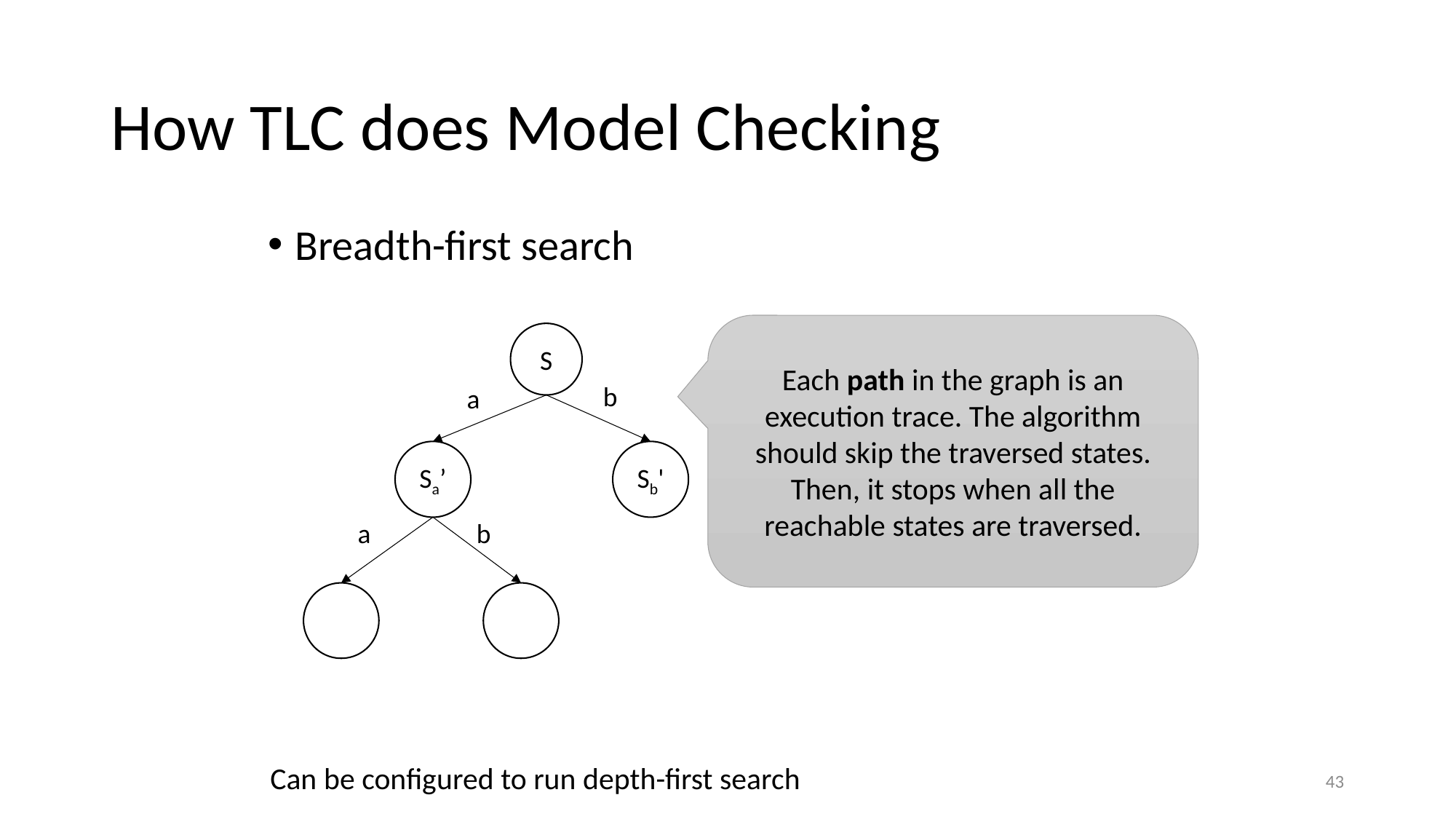

# How TLC does Model Checking
Breadth-first search

Each path in the graph is an execution trace. The algorithm should skip the traversed states. Then, it stops when all the reachable states are traversed.
S
b
a
Sa’
Sb'
a
b

Can be configured to run depth-first search
43